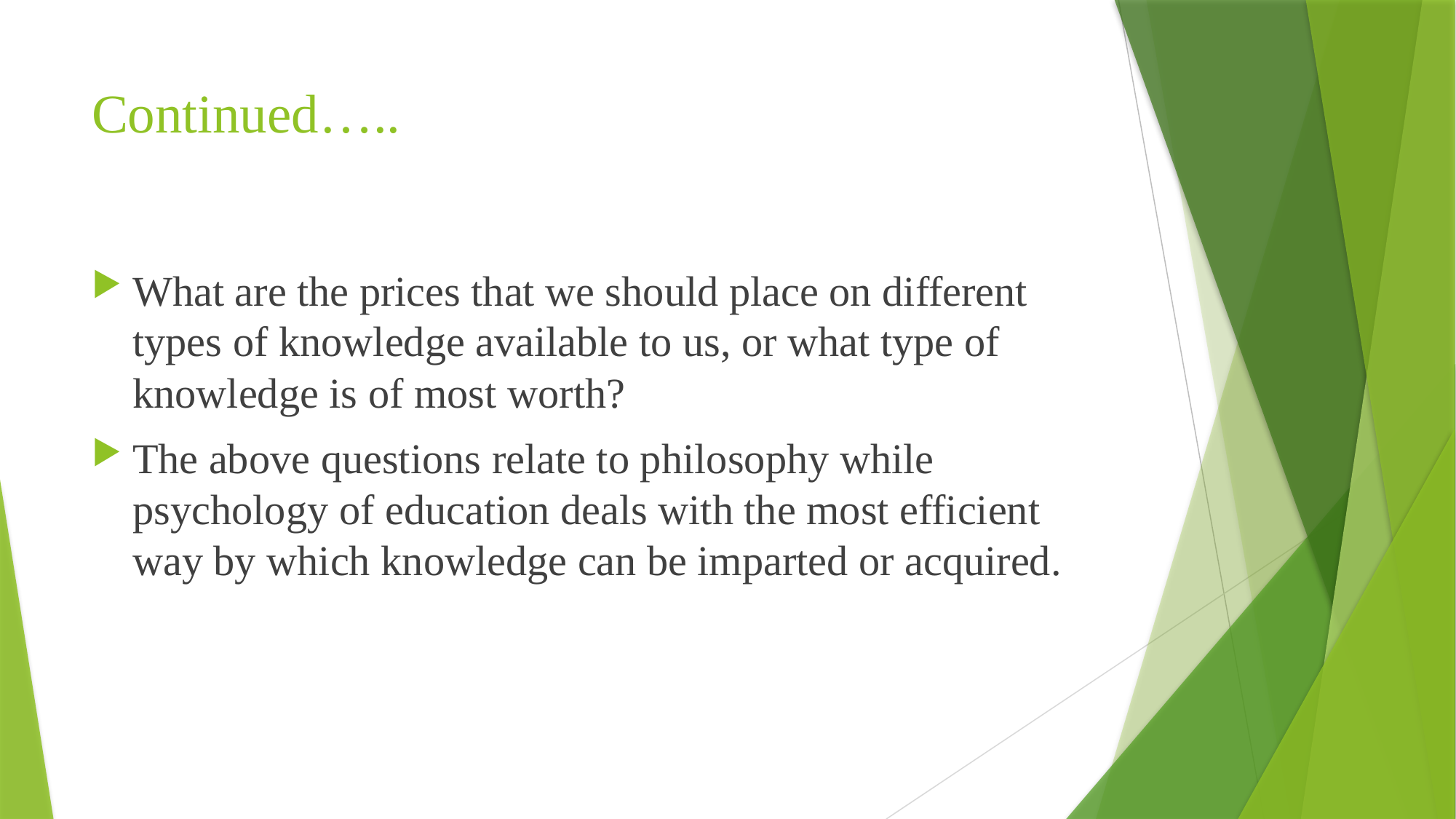

# Continued…..
What are the prices that we should place on different types of knowledge available to us, or what type of knowledge is of most worth?
The above questions relate to philosophy while psychology of education deals with the most efficient way by which knowledge can be imparted or acquired.